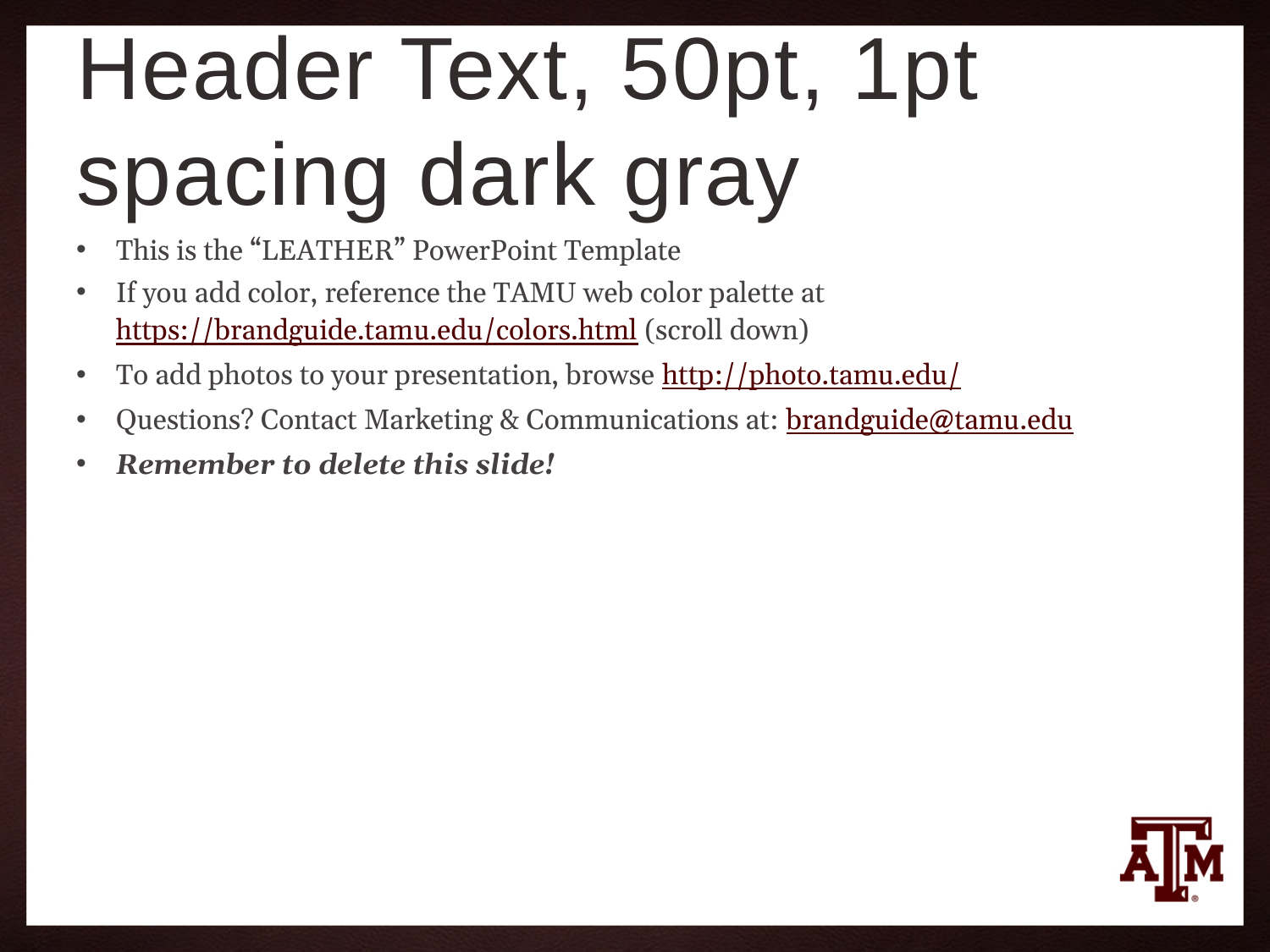

# Header Text, 50pt, 1pt spacing dark gray
This is the “LEATHER” PowerPoint Template
If you add color, reference the TAMU web color palette at  https://brandguide.tamu.edu/colors.html (scroll down)
To add photos to your presentation, browse http://photo.tamu.edu/
Questions? Contact Marketing & Communications at: brandguide@tamu.edu
Remember to delete this slide!